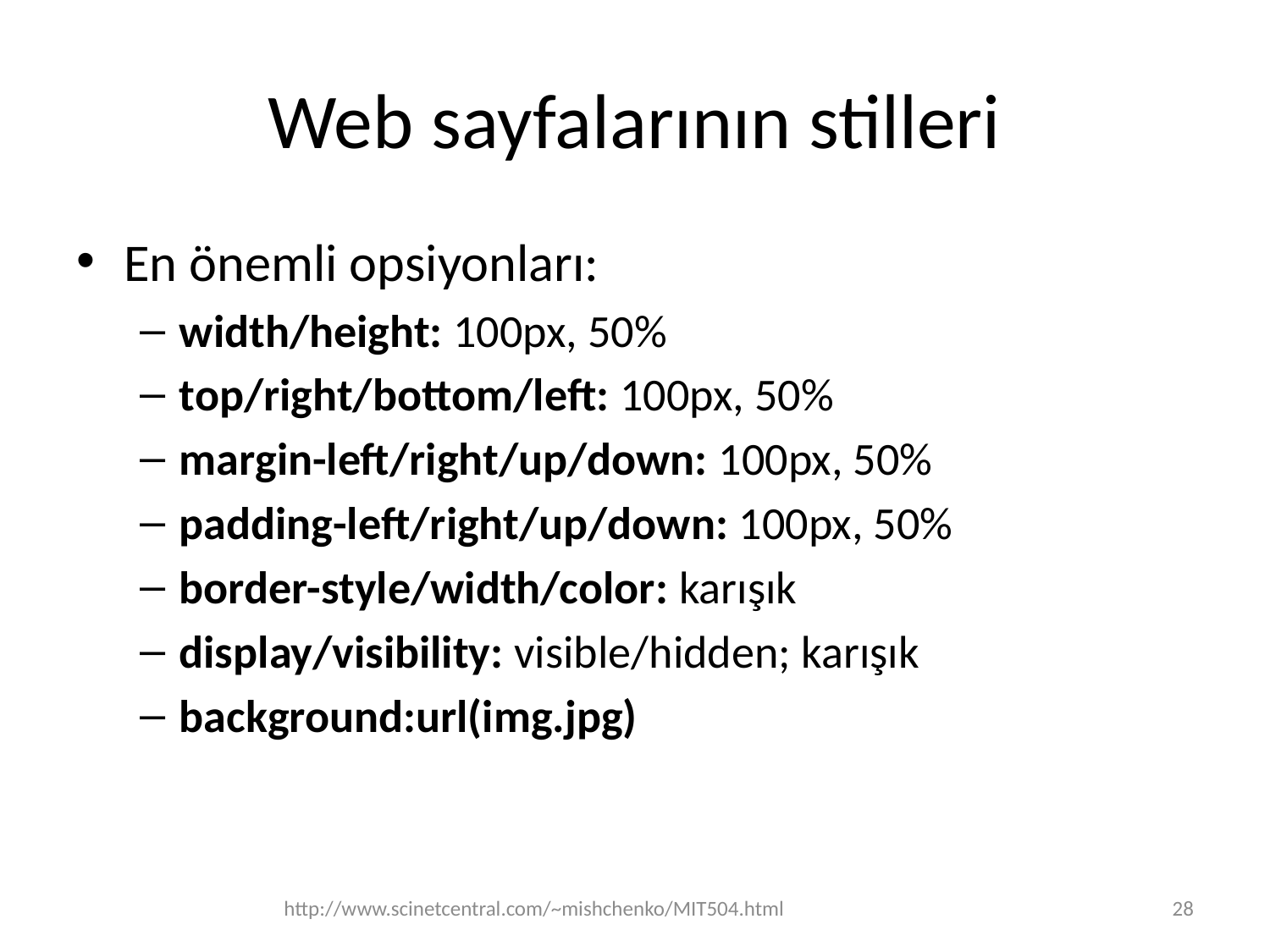

# Web sayfalarının stilleri
En önemli opsiyonları:
width/height: 100px, 50%
top/right/bottom/left: 100px, 50%
margin-left/right/up/down: 100px, 50%
padding-left/right/up/down: 100px, 50%
border-style/width/color: karışık
display/visibility: visible/hidden; karışık
background:url(img.jpg)
http://www.scinetcentral.com/~mishchenko/MIT504.html
28